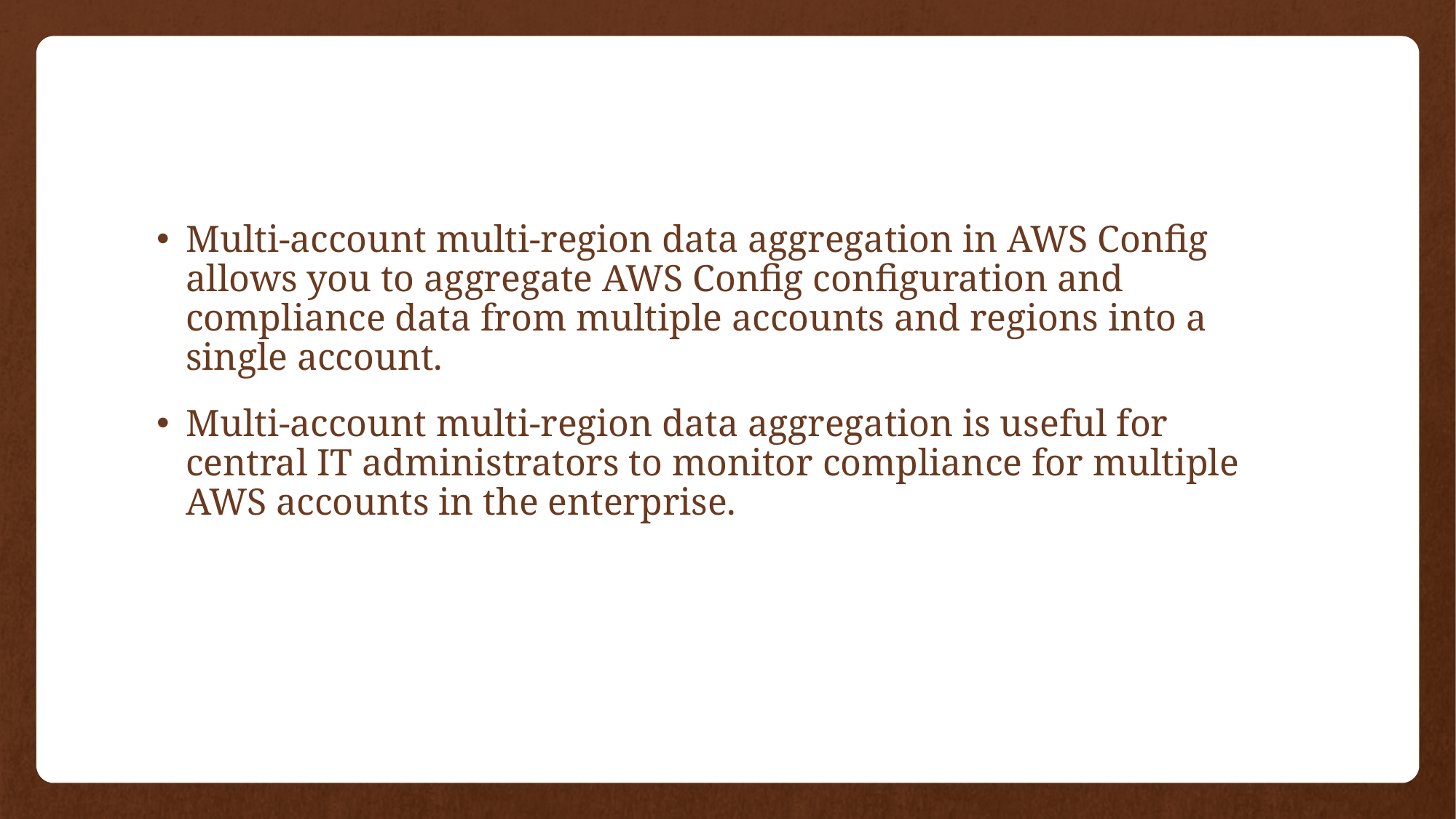

#
Multi-account multi-region data aggregation in AWS Config allows you to aggregate AWS Config configuration and compliance data from multiple accounts and regions into a single account.
Multi-account multi-region data aggregation is useful for central IT administrators to monitor compliance for multiple AWS accounts in the enterprise.